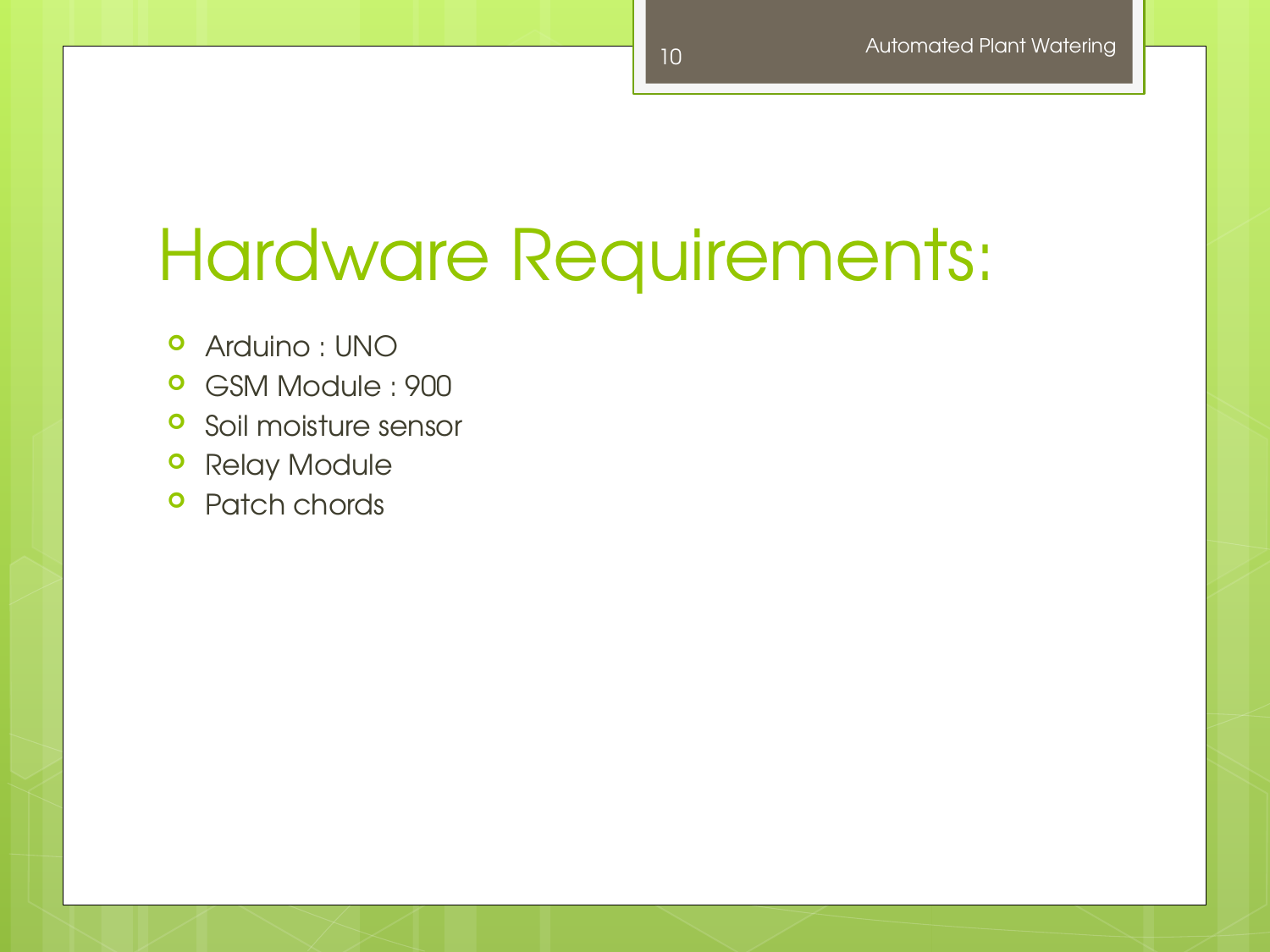

10
Automated Plant Watering

# Hardware Requirements:
Arduino : UNO
GSM Module : 900
Soil moisture sensor
Relay Module
Patch chords